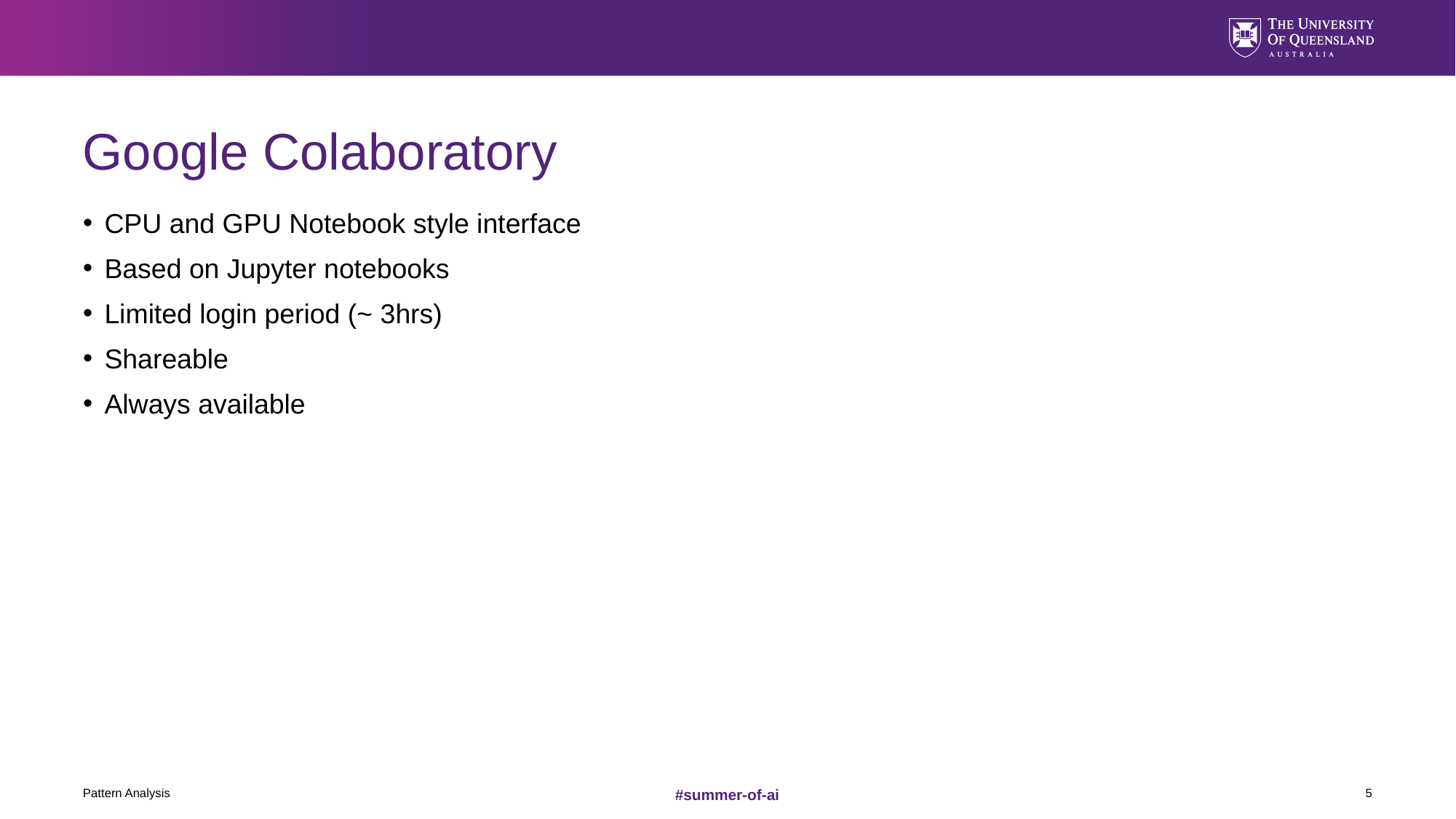

# Google Colaboratory
CPU and GPU Notebook style interface
Based on Jupyter notebooks
Limited login period (~ 3hrs)
Shareable
Always available
Pattern Analysis
5
#summer-of-ai